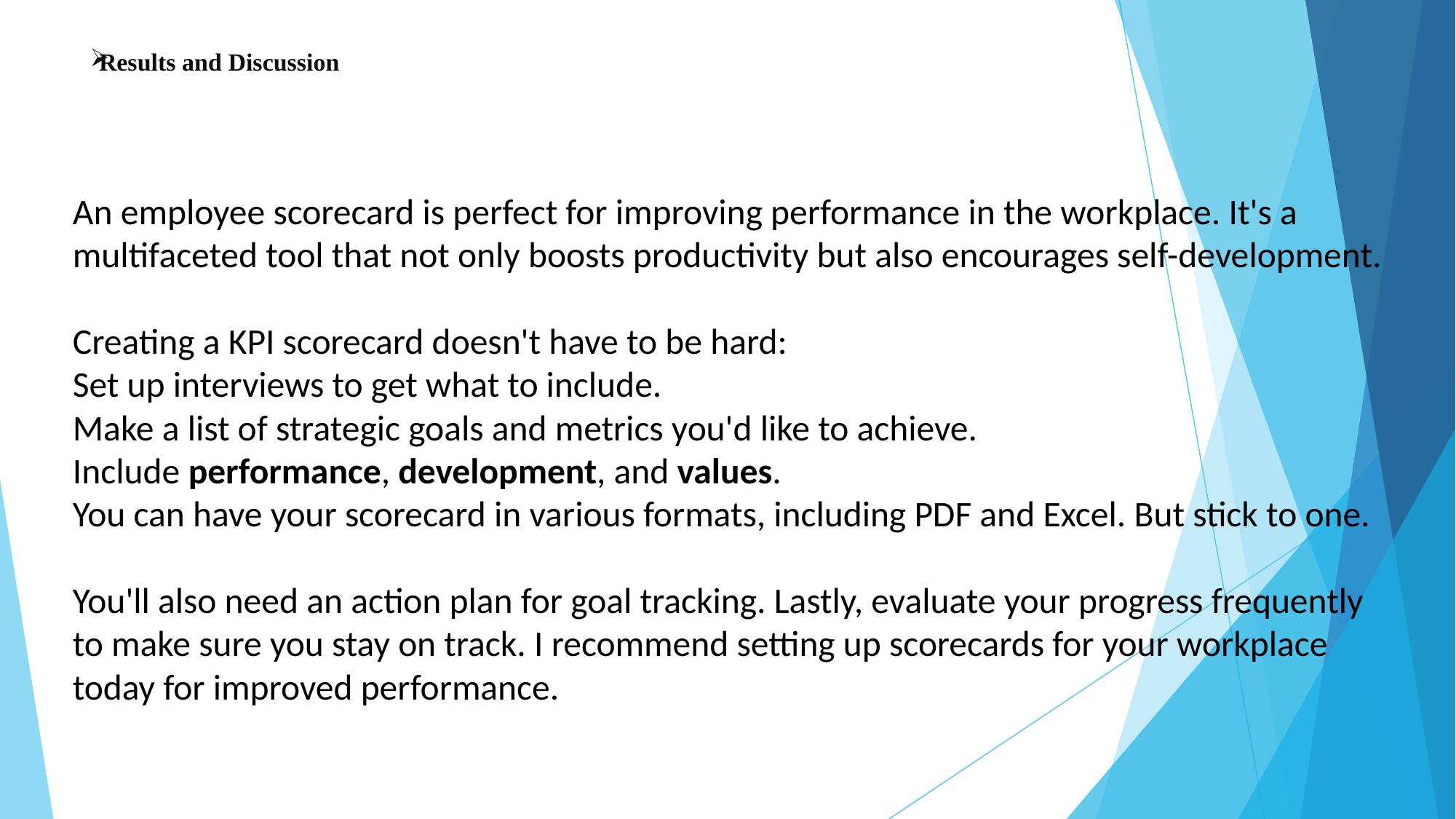

# Results and Discussion
An employee scorecard is perfect for improving performance in the workplace. It's a multifaceted tool that not only boosts productivity but also encourages self-development.
Creating a KPI scorecard doesn't have to be hard:
Set up interviews to get what to include.
Make a list of strategic goals and metrics you'd like to achieve. Include performance, development, and values.
You can have your scorecard in various formats, including PDF and Excel. But stick to one.
You'll also need an action plan for goal tracking. Lastly, evaluate your progress frequently to make sure you stay on track. I recommend setting up scorecards for your workplace today for improved performance.